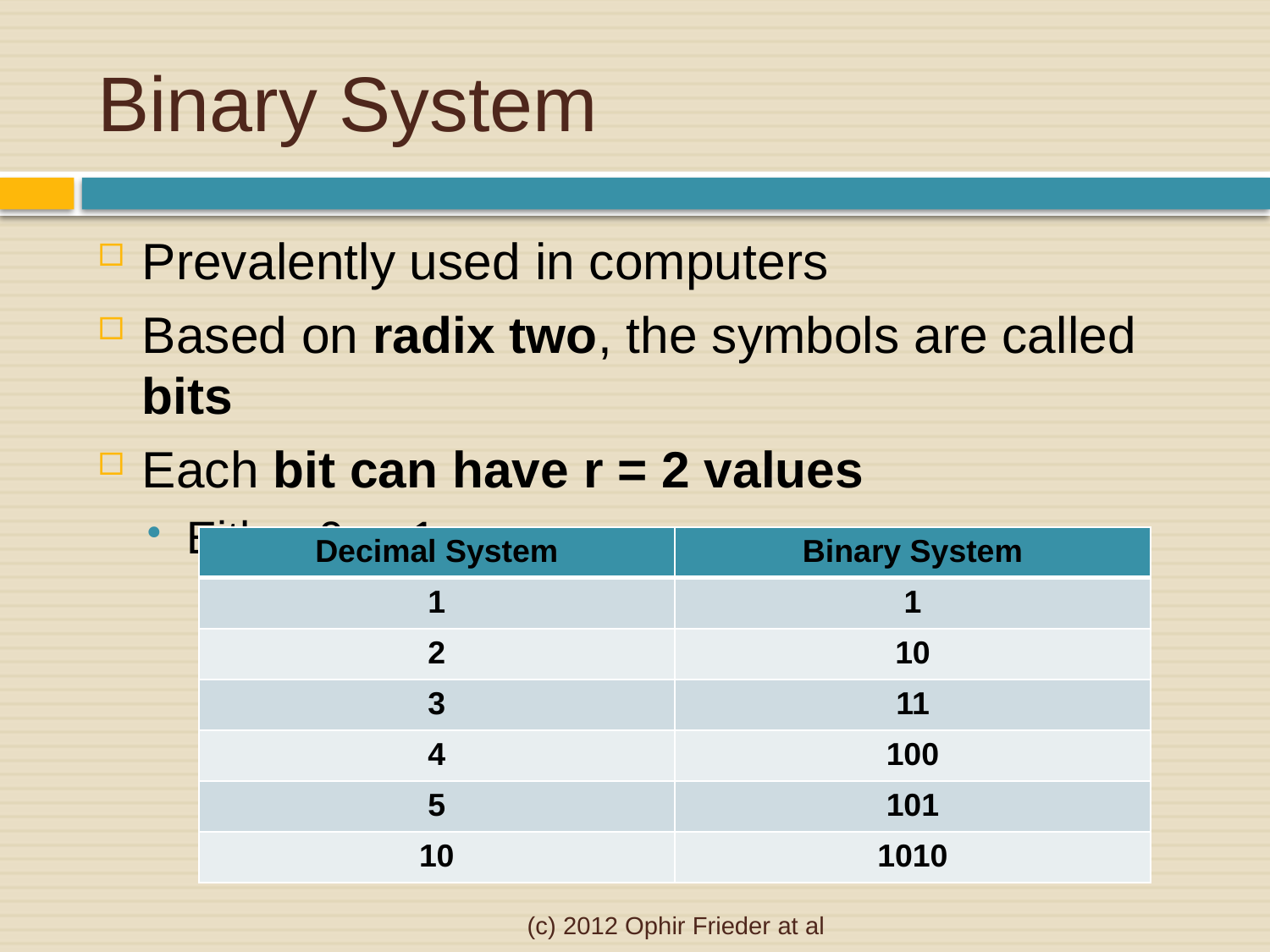

# Binary System
Prevalently used in computers
Based on radix two, the symbols are called bits
Each bit can have r = 2 values
Either 0 or 1

| Decimal System | Binary System |
| --- | --- |
| 1 | 1 |
| 2 | 10 |
| 3 | 11 |
| 4 | 100 |
| 5 | 101 |
| 10 | 1010 |
(c) 2012 Ophir Frieder at al